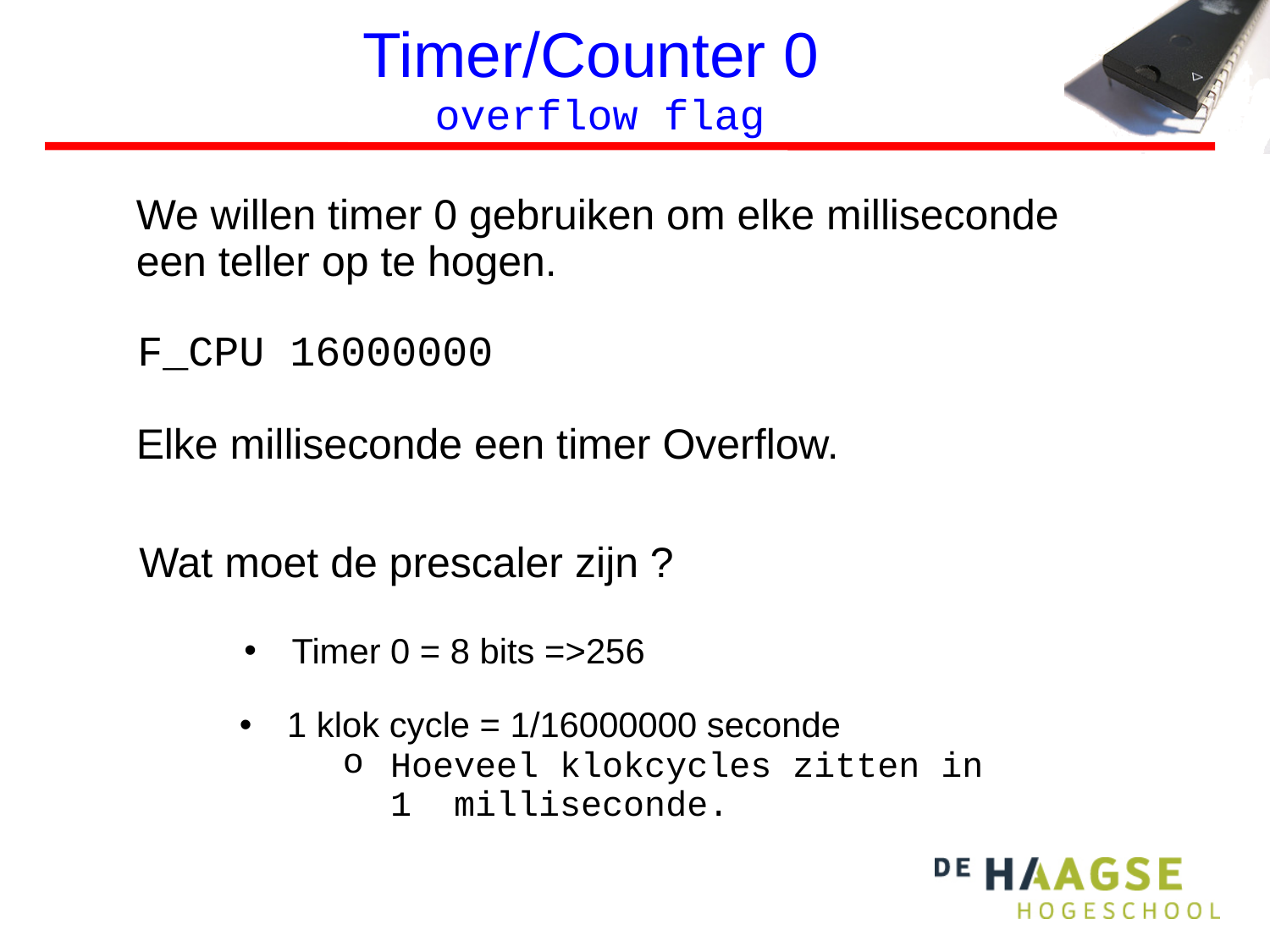

# Timer/Counter 0 overflow flag
We willen timer 0 gebruiken om elke milliseconde een teller op te hogen.
F_CPU 16000000
Elke milliseconde een timer Overflow.
Wat moet de prescaler zijn ?
Timer 0 = 8 bits =>256
1 klok cycle = 1/16000000 seconde
Hoeveel klokcycles zitten in 1  milliseconde.